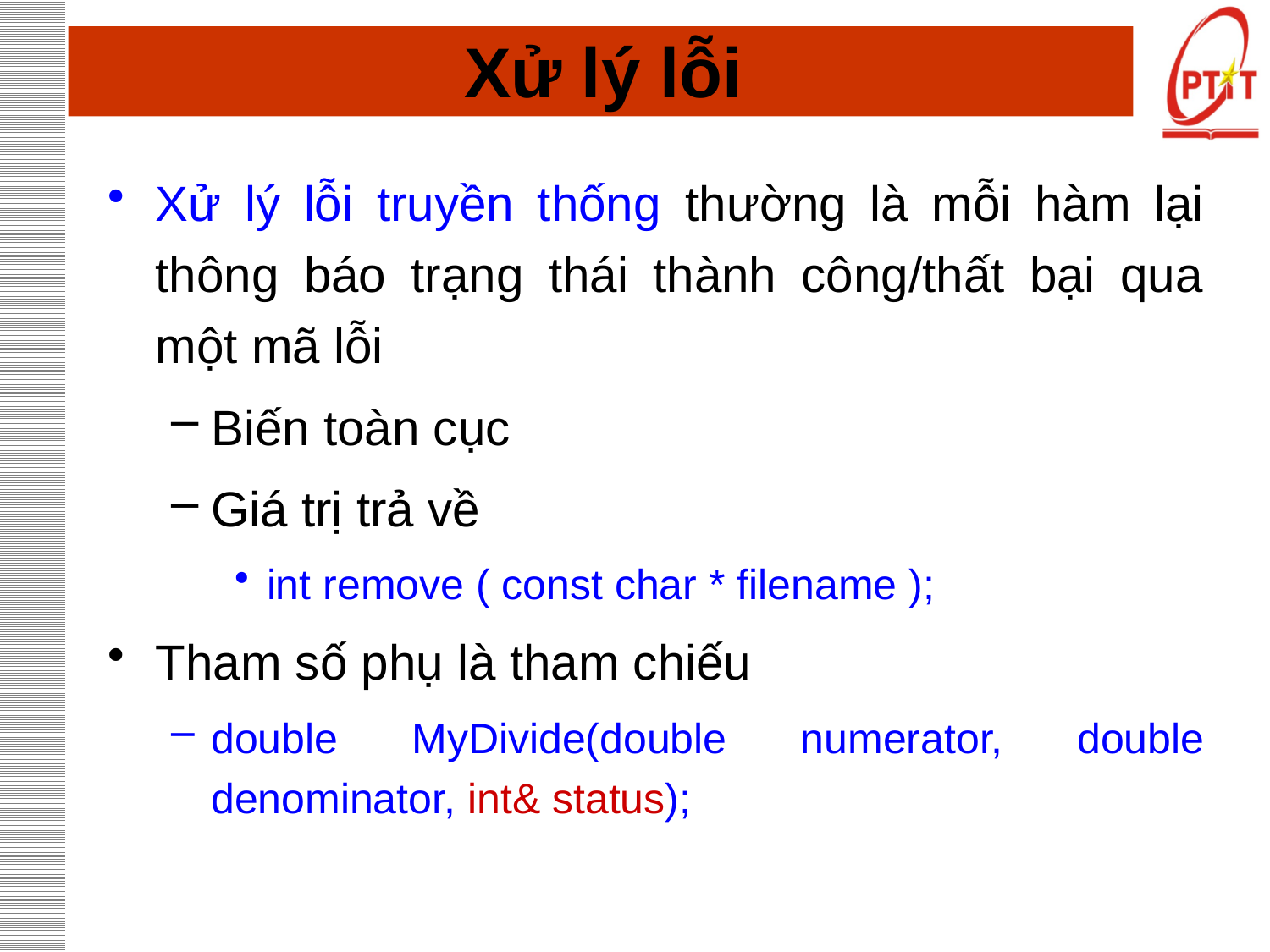

# Xử lý lỗi
Xử lý lỗi truyền thống thường là mỗi hàm lại thông báo trạng thái thành công/thất bại qua một mã lỗi
Biến toàn cục
Giá trị trả về
int remove ( const char * filename );
Tham số phụ là tham chiếu
double MyDivide(double numerator, double denominator, int& status);